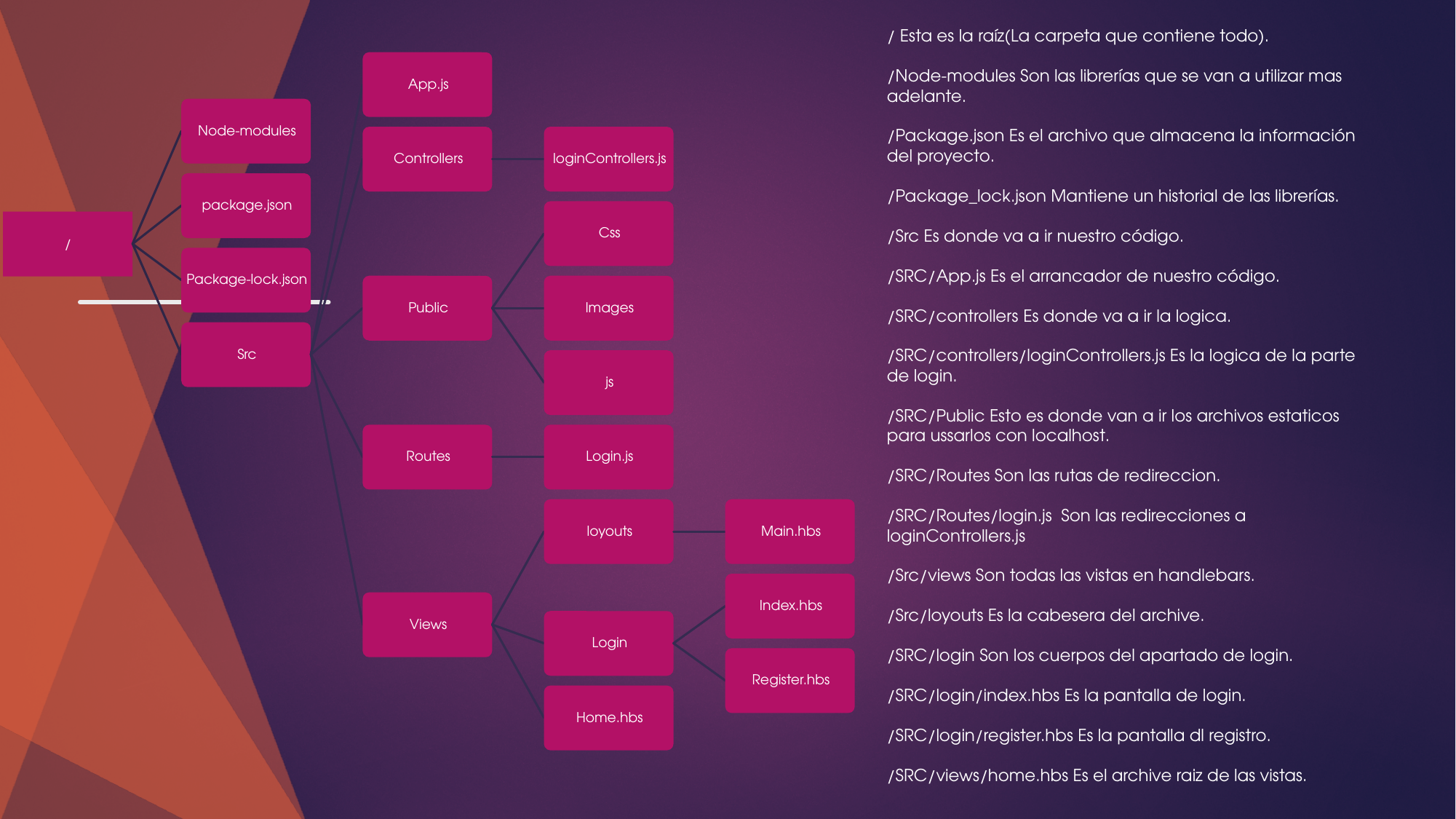

/ Esta es la raíz(La carpeta que contiene todo).

/Node-modules Son las librerías que se van a utilizar mas adelante.

/Package.json Es el archivo que almacena la información del proyecto.

/Package_lock.json Mantiene un historial de las librerías.

/Src Es donde va a ir nuestro código.

/SRC/App.js Es el arrancador de nuestro código.

/SRC/controllers Es donde va a ir la logica.

/SRC/controllers/loginControllers.js Es la logica de la parte de login.

/SRC/Public Esto es donde van a ir los archivos estaticos para ussarlos con localhost.

/SRC/Routes Son las rutas de redireccion.

/SRC/Routes/login.js  Son las redirecciones a loginControllers.js

/Src/views Son todas las vistas en handlebars.

/Src/loyouts Es la cabesera del archive.

/SRC/login Son los cuerpos del apartado de login.

/SRC/login/index.hbs Es la pantalla de login.

/SRC/login/register.hbs Es la pantalla dl registro.

/SRC/views/home.hbs Es el archive raiz de las vistas.
/

Node-modules

package.json

Package-lock.json

Src

App.js

Controllers

loginControllers.js

Public

Css

Images

js

Routes

Login.js

Views

loyouts

Main.hbs

Login

Index.hbs

Register.hbs

Home.hbs